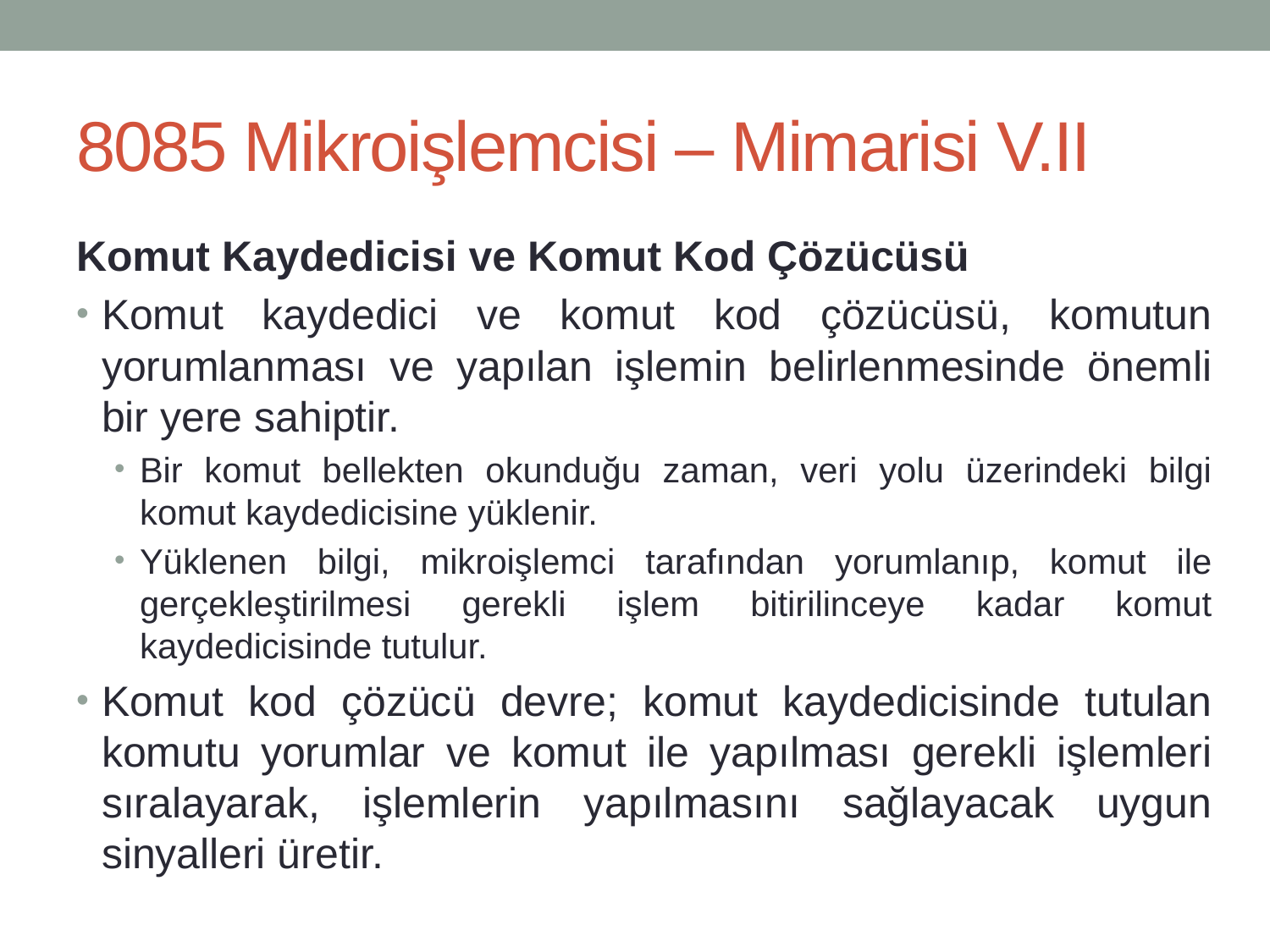

# 8085 Mikroişlemcisi – Mimarisi V.II
Komut Kaydedicisi ve Komut Kod Çözücüsü
Komut kaydedici ve komut kod çözücüsü, komutun yorumlanması ve yapılan işlemin belirlenmesinde önemli bir yere sahiptir.
Bir komut bellekten okunduğu zaman, veri yolu üzerindeki bilgi komut kaydedicisine yüklenir.
Yüklenen bilgi, mikroişlemci tarafından yorumlanıp, komut ile gerçekleştirilmesi gerekli işlem bitirilinceye kadar komut kaydedicisinde tutulur.
Komut kod çözücü devre; komut kaydedicisinde tutulan komutu yorumlar ve komut ile yapılması gerekli işlemleri sıralayarak, işlemlerin yapılmasını sağlayacak uygun sinyalleri üretir.